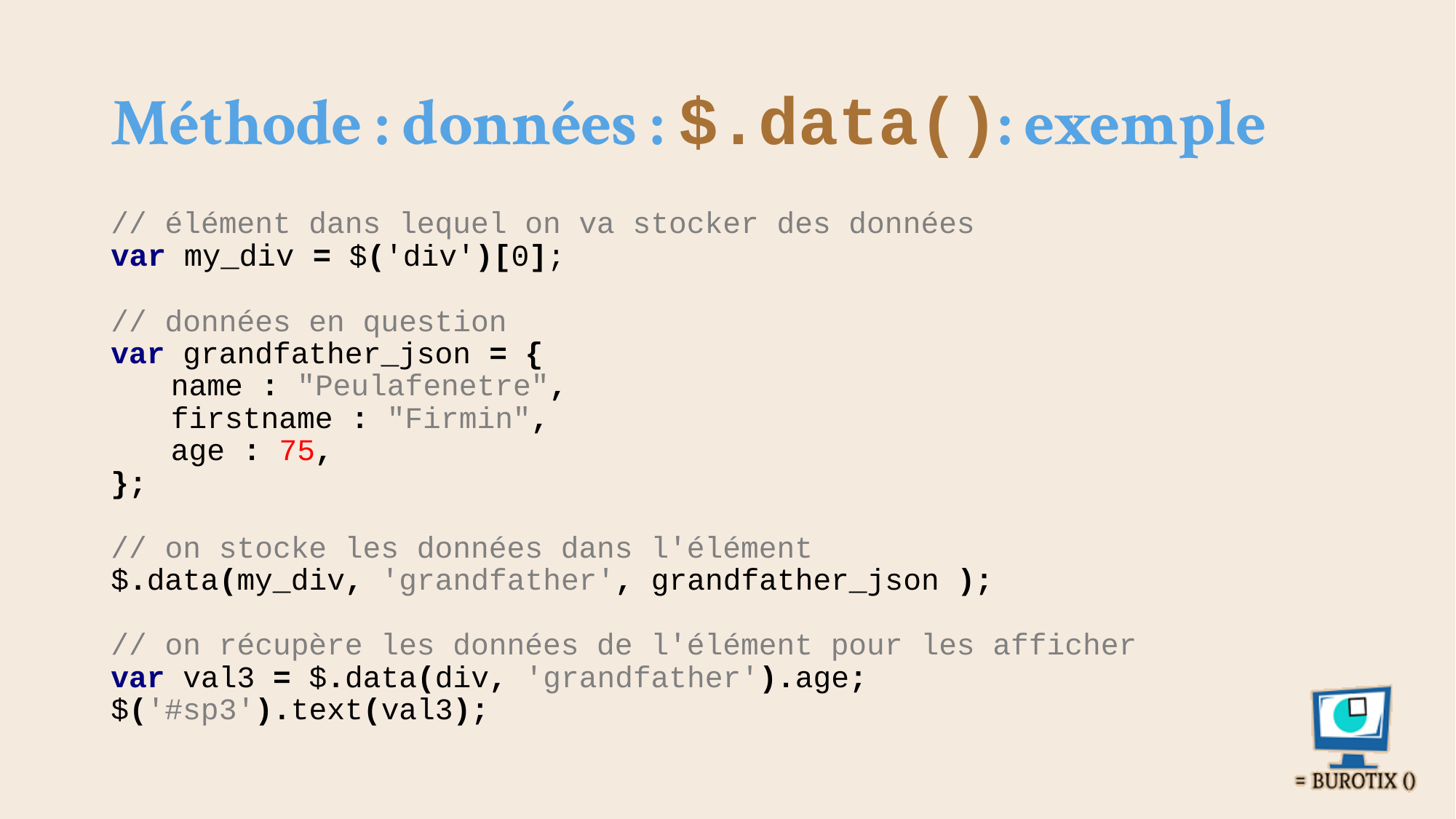

# Méthode : données : $.data(): exemple
// élément dans lequel on va stocker des données
var my_div = $('div')[0];

// données en question
var grandfather_json = {
	name : "Peulafenetre",
	firstname : "Firmin",
	age : 75,
};

// on stocke les données dans l'élément
$.data(my_div, 'grandfather', grandfather_json );

// on récupère les données de l'élément pour les afficher
var val3 = $.data(div, 'grandfather').age;
$('#sp3').text(val3);